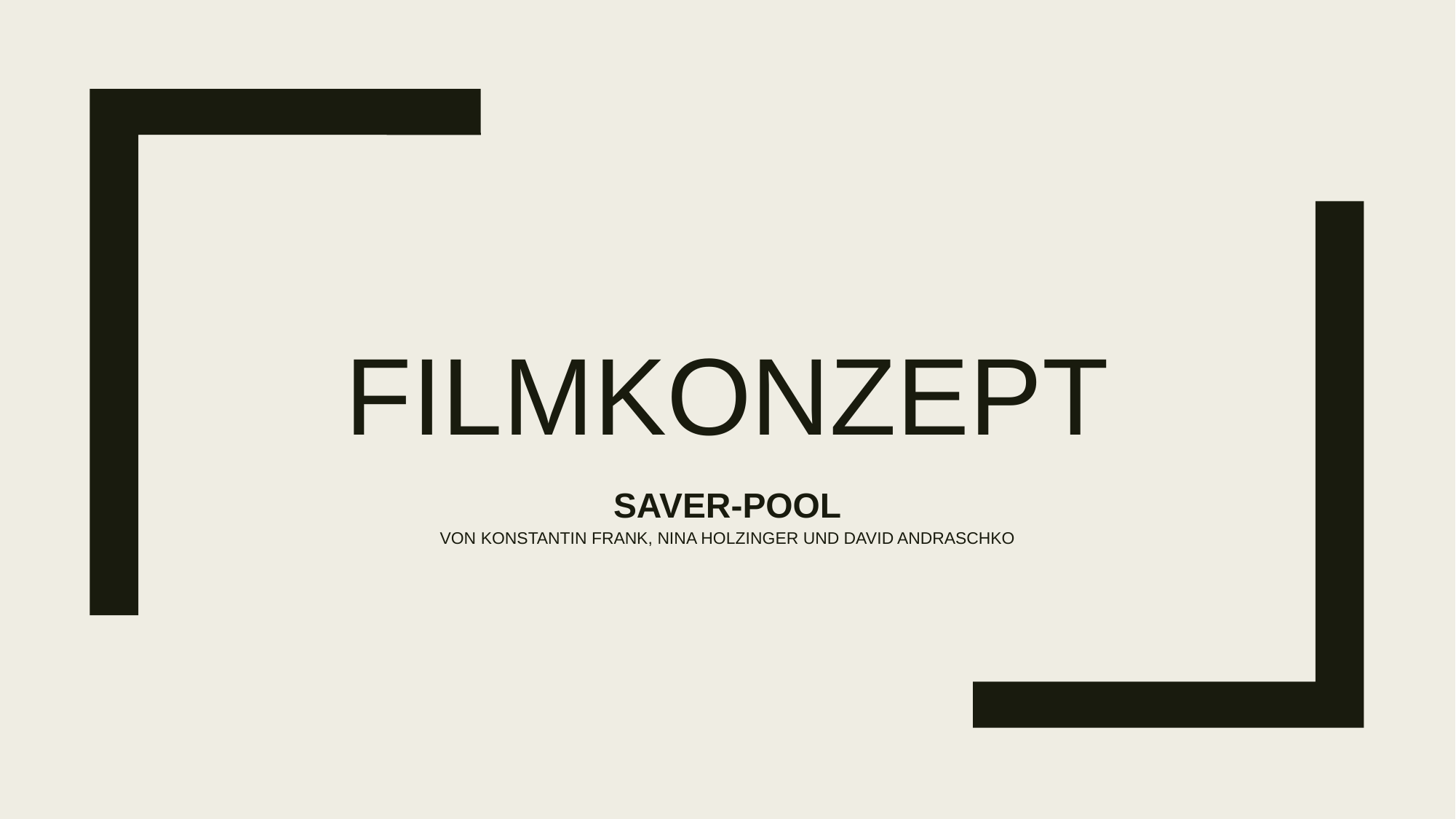

# FILMKONZEPT
SAVER-POOL
VON KONSTANTIN FRANK, NINA HOLZINGER UND DAVID ANDRASCHKO